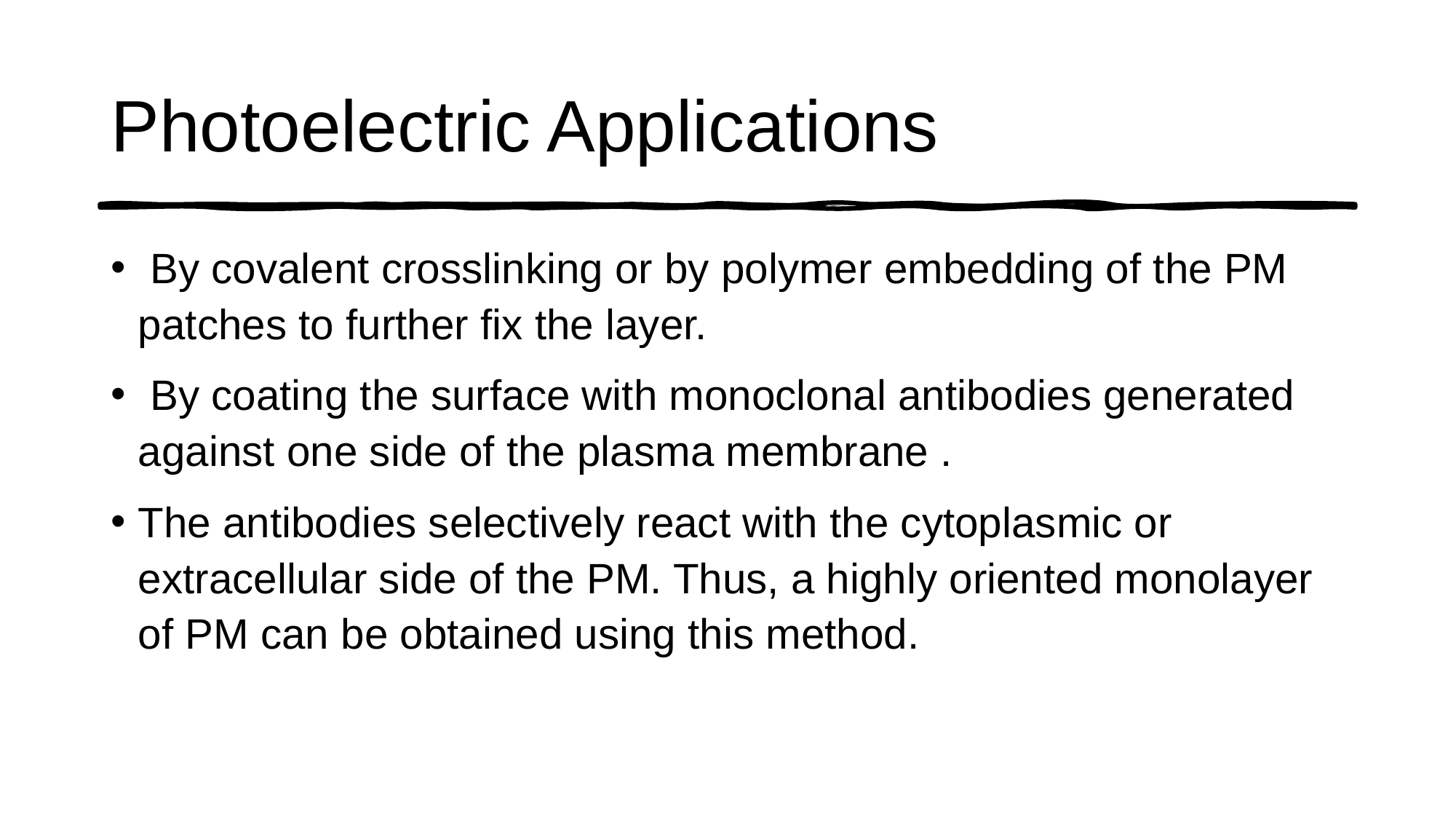

# Photoelectric Applications
 By covalent crosslinking or by polymer embedding of the PM patches to further fix the layer.
 By coating the surface with monoclonal antibodies generated against one side of the plasma membrane .
The antibodies selectively react with the cytoplasmic or extracellular side of the PM. Thus, a highly oriented monolayer of PM can be obtained using this method.